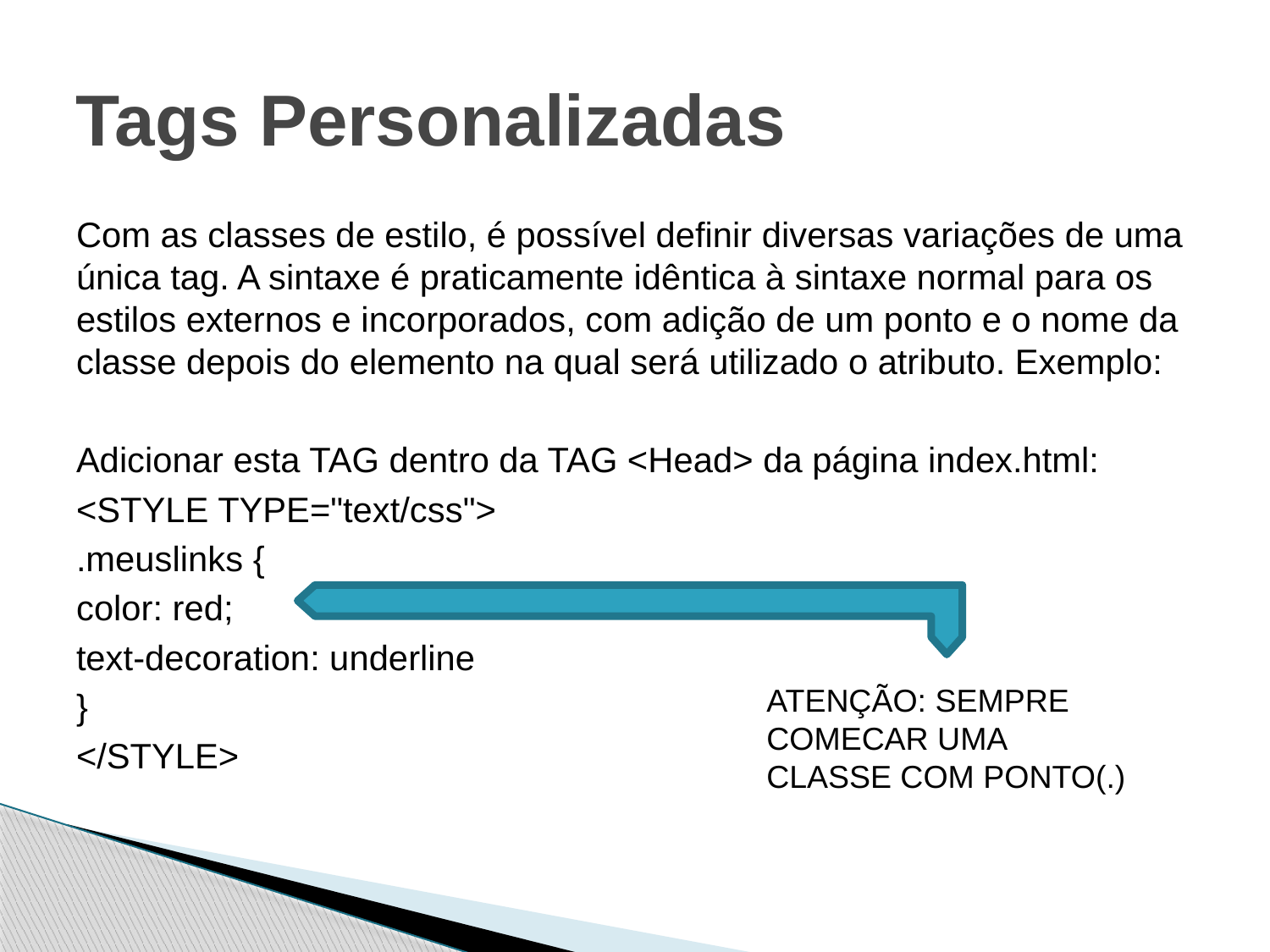

# Tags Personalizadas
Com as classes de estilo, é possível definir diversas variações de uma única tag. A sintaxe é praticamente idêntica à sintaxe normal para os estilos externos e incorporados, com adição de um ponto e o nome da classe depois do elemento na qual será utilizado o atributo. Exemplo:

Adicionar esta TAG dentro da TAG <Head> da página index.html:
<STYLE TYPE="text/css">
.meuslinks {
color: red;
text-decoration: underline
}
</STYLE>

ATENÇÃO: SEMPRE COMECAR UMA CLASSE COM PONTO(.)